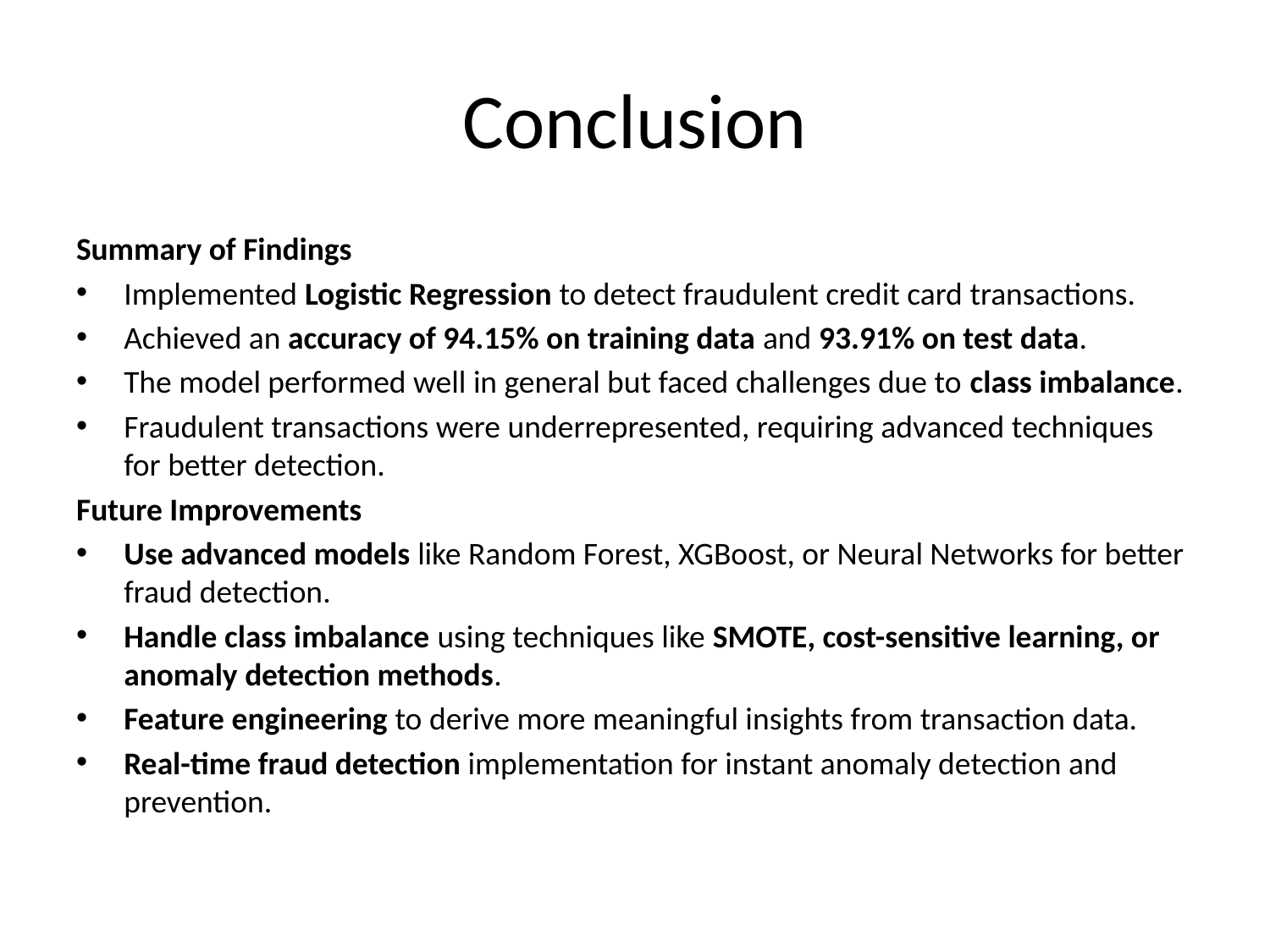

# Conclusion
Summary of Findings
Implemented Logistic Regression to detect fraudulent credit card transactions.
Achieved an accuracy of 94.15% on training data and 93.91% on test data.
The model performed well in general but faced challenges due to class imbalance.
Fraudulent transactions were underrepresented, requiring advanced techniques for better detection.
Future Improvements
Use advanced models like Random Forest, XGBoost, or Neural Networks for better fraud detection.
Handle class imbalance using techniques like SMOTE, cost-sensitive learning, or anomaly detection methods.
Feature engineering to derive more meaningful insights from transaction data.
Real-time fraud detection implementation for instant anomaly detection and prevention.